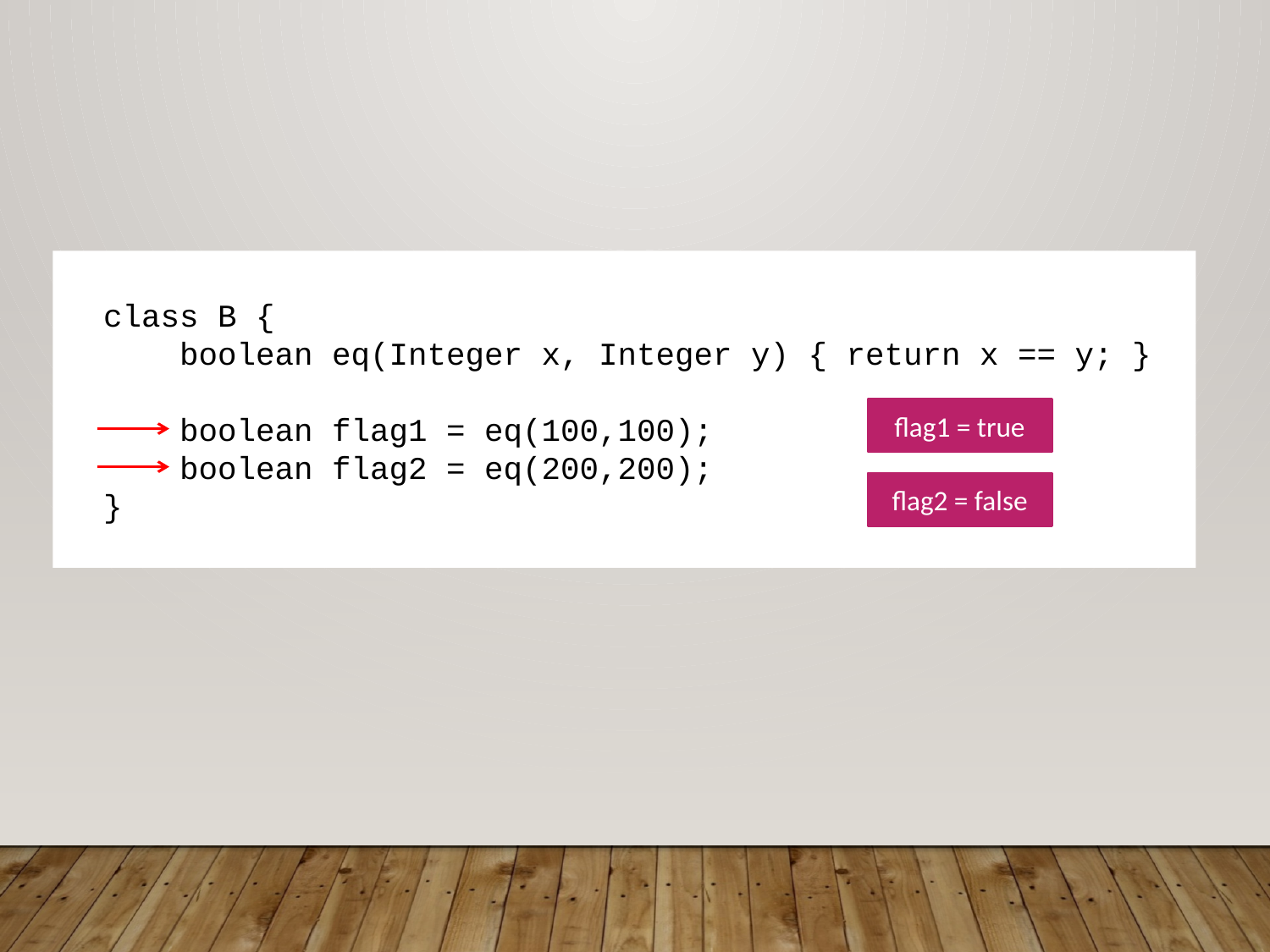

class B {
      boolean eq(Integer x, Integer y) { return x == y; }

      boolean flag1 = eq(100,100);
      boolean flag2 = eq(200,200);
  }

flag1 = true
flag2 = false